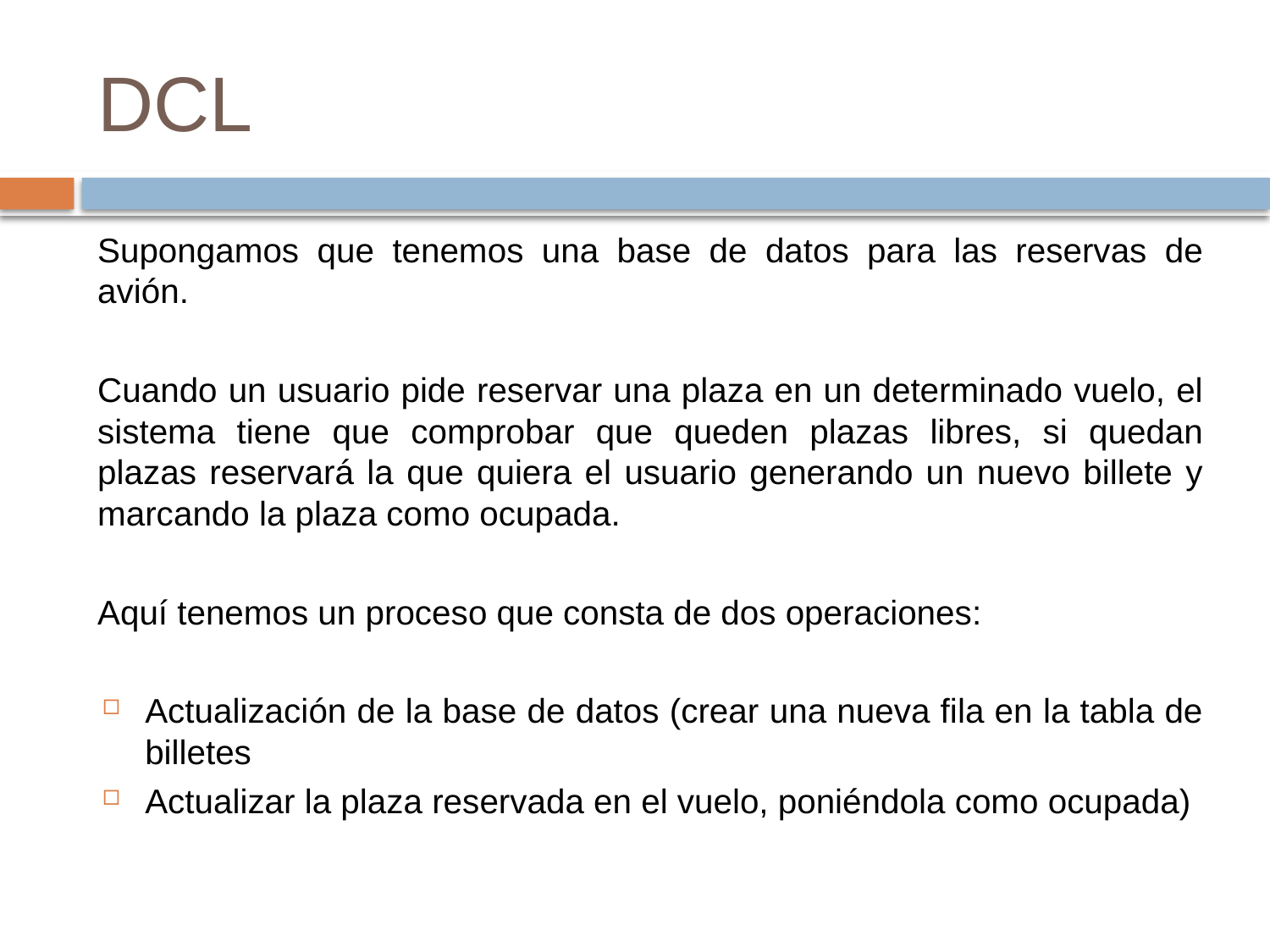

# DCL
Supongamos que tenemos una base de datos para las reservas de avión.

Cuando un usuario pide reservar una plaza en un determinado vuelo, el sistema tiene que comprobar que queden plazas libres, si quedan plazas reservará la que quiera el usuario generando un nuevo billete y marcando la plaza como ocupada.

Aquí tenemos un proceso que consta de dos operaciones:

Actualización de la base de datos (crear una nueva fila en la tabla de billetes
Actualizar la plaza reservada en el vuelo, poniéndola como ocupada)